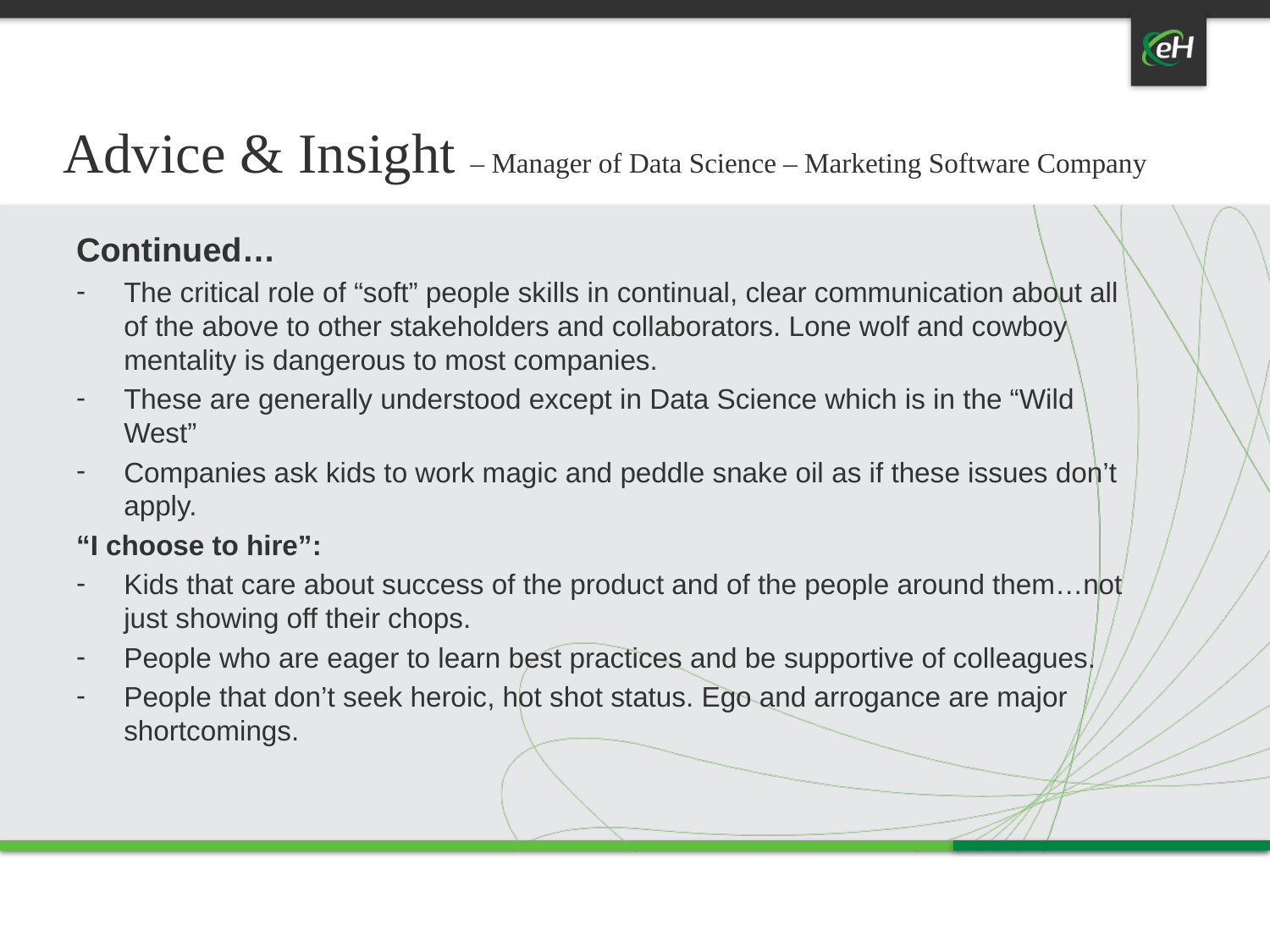

# Advice & Insight – Manager of Data Science – Marketing Software Company
Continued…
The critical role of “soft” people skills in continual, clear communication about all of the above to other stakeholders and collaborators. Lone wolf and cowboy mentality is dangerous to most companies.
These are generally understood except in Data Science which is in the “Wild West”
Companies ask kids to work magic and peddle snake oil as if these issues don’t apply.
“I choose to hire”:
Kids that care about success of the product and of the people around them…not just showing off their chops.
People who are eager to learn best practices and be supportive of colleagues.
People that don’t seek heroic, hot shot status. Ego and arrogance are major shortcomings.